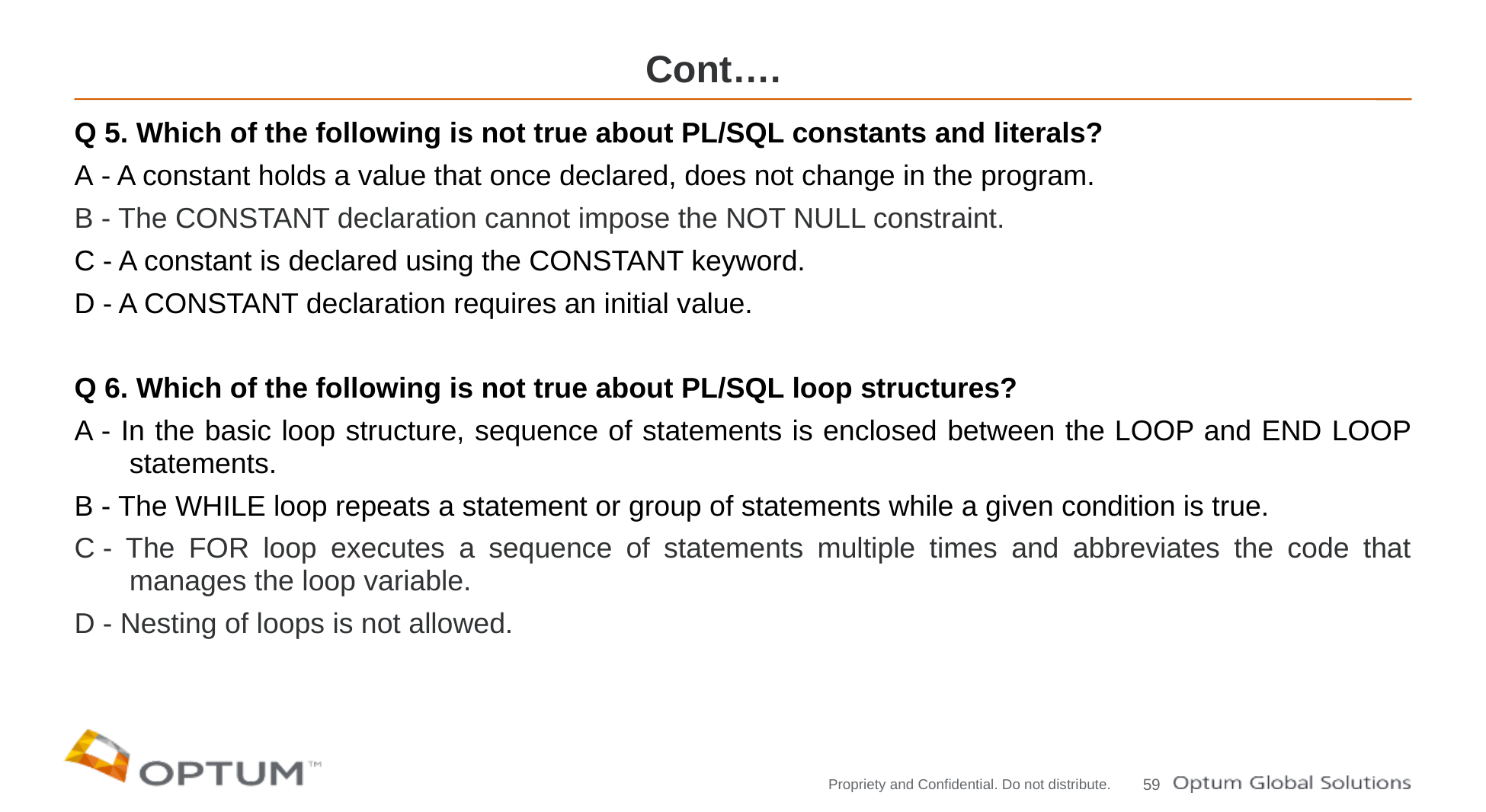

# Cont….
Q 5. Which of the following is not true about PL/SQL constants and literals?
A - A constant holds a value that once declared, does not change in the program.
B - The CONSTANT declaration cannot impose the NOT NULL constraint.
C - A constant is declared using the CONSTANT keyword.
D - A CONSTANT declaration requires an initial value.

Q 6. Which of the following is not true about PL/SQL loop structures?
A - In the basic loop structure, sequence of statements is enclosed between the LOOP and END LOOP statements.
B - The WHILE loop repeats a statement or group of statements while a given condition is true.
C - The FOR loop executes a sequence of statements multiple times and abbreviates the code that manages the loop variable.
D - Nesting of loops is not allowed.

59